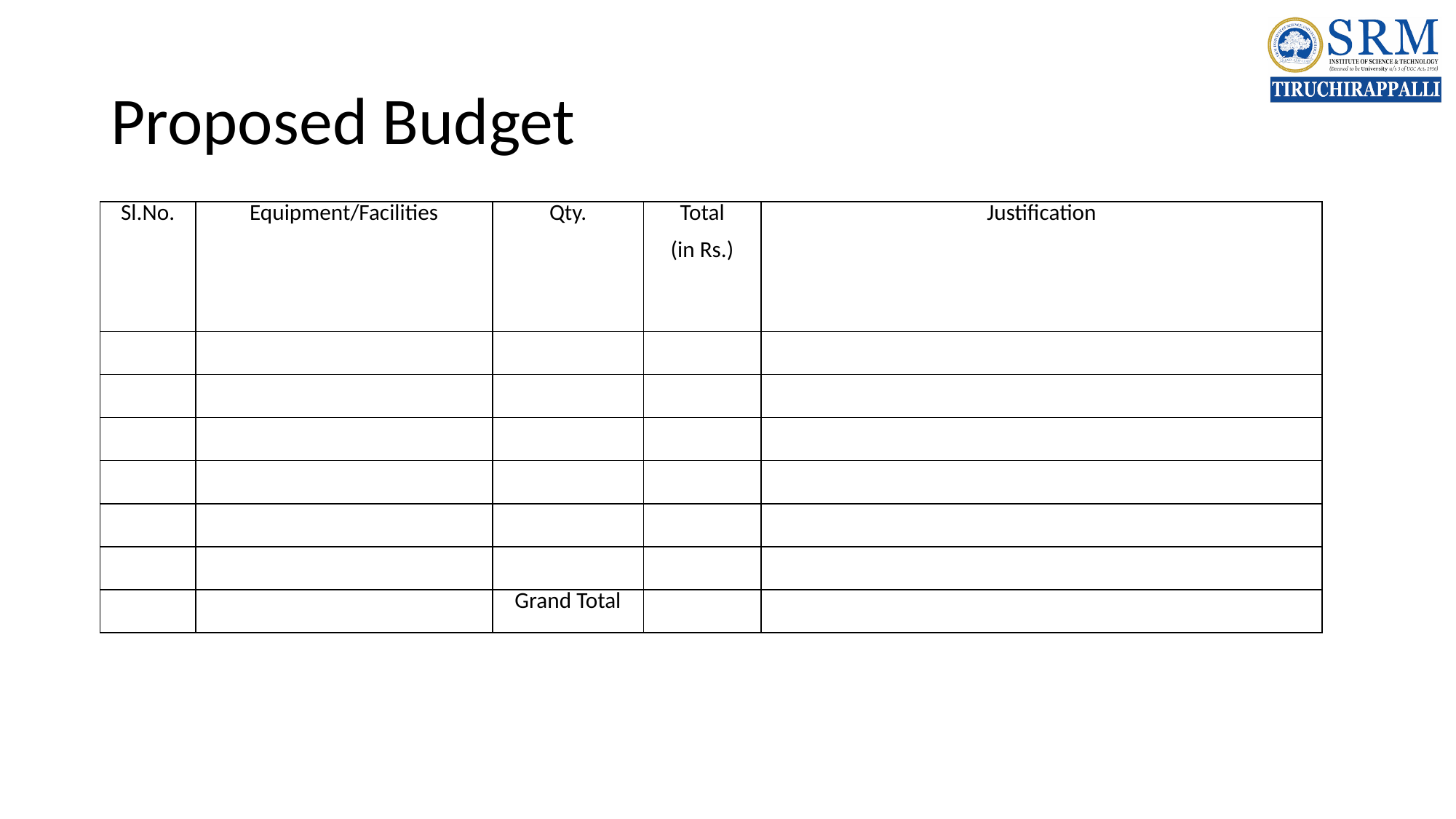

# Proposed Budget
| Sl.No. | Equipment/Facilities | Qty. | Total (in Rs.) | Justification |
| --- | --- | --- | --- | --- |
|  |  |  |  |  |
|  |  |  |  |  |
|  |  |  |  |  |
|  |  |  |  |  |
|  |  |  |  |  |
|  |  |  |  |  |
|  |  | Grand Total |  |  |